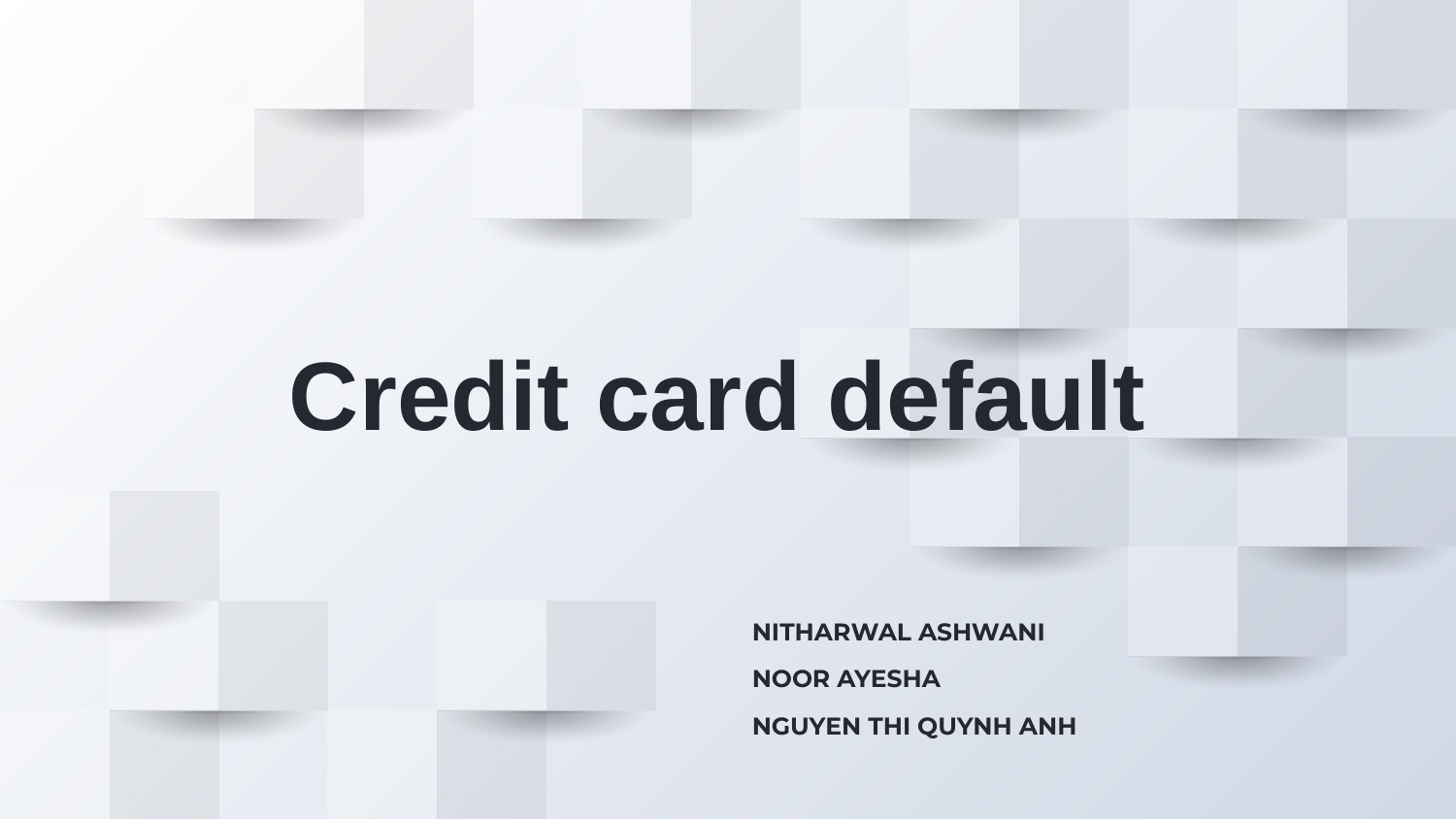

# Credit card default
NITHARWAL ASHWANI
NOOR AYESHA
NGUYEN THI QUYNH ANH